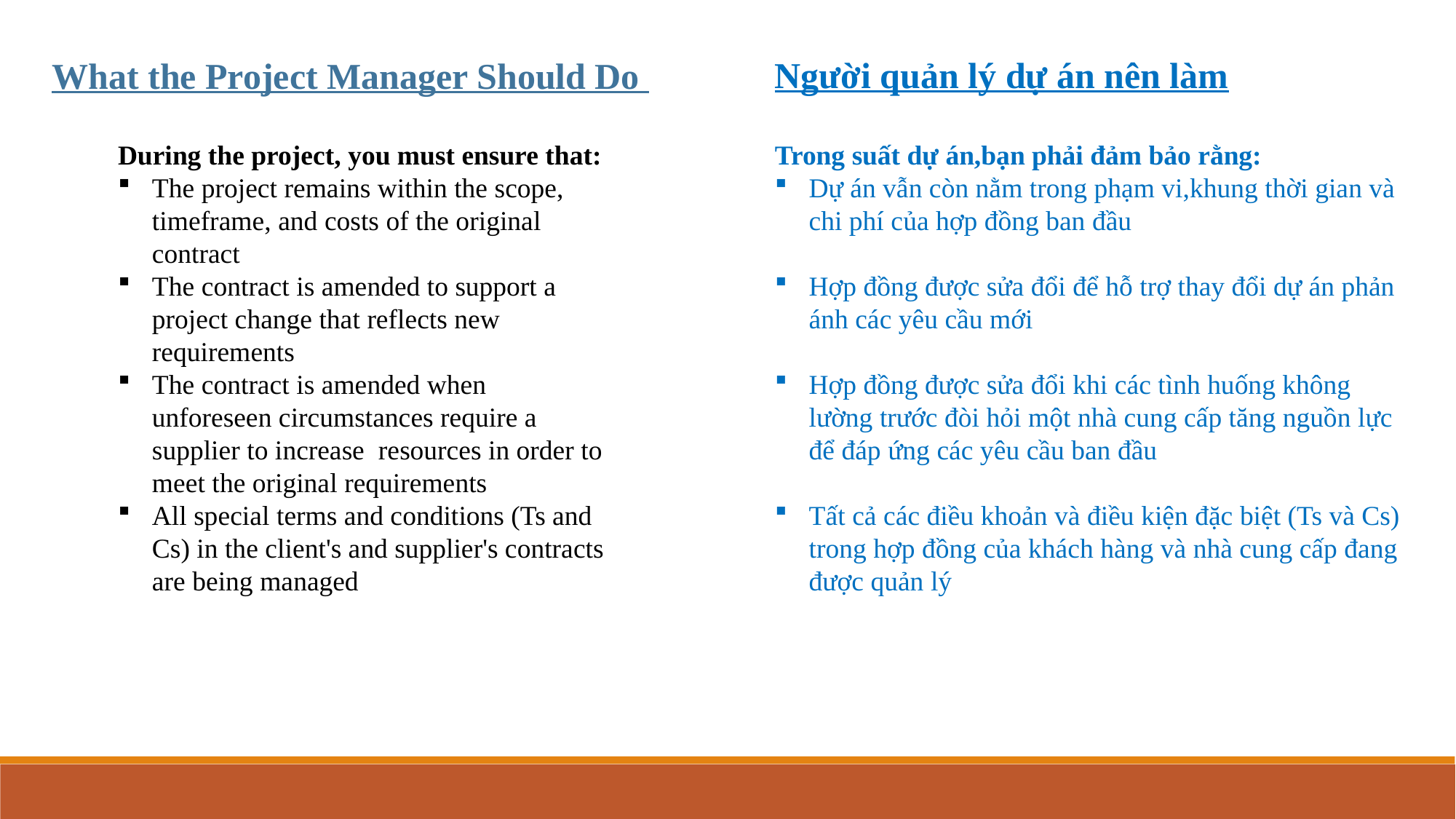

Người quản lý dự án nên làm
What the Project Manager Should Do
During the project, you must ensure that:
The project remains within the scope, timeframe, and costs of the original contract
The contract is amended to support a project change that reflects new requirements
The contract is amended when unforeseen circumstances require a supplier to increase  resources in order to meet the original requirements
All special terms and conditions (Ts and Cs) in the client's and supplier's contracts are being managed
Trong suất dự án,bạn phải đảm bảo rằng:
Dự án vẫn còn nằm trong phạm vi,khung thời gian và chi phí của hợp đồng ban đầu

Hợp đồng được sửa đổi để hỗ trợ thay đổi dự án phản ánh các yêu cầu mới

Hợp đồng được sửa đổi khi các tình huống không lường trước đòi hỏi một nhà cung cấp tăng nguồn lực để đáp ứng các yêu cầu ban đầu

Tất cả các điều khoản và điều kiện đặc biệt (Ts và Cs) trong hợp đồng của khách hàng và nhà cung cấp đang được quản lý